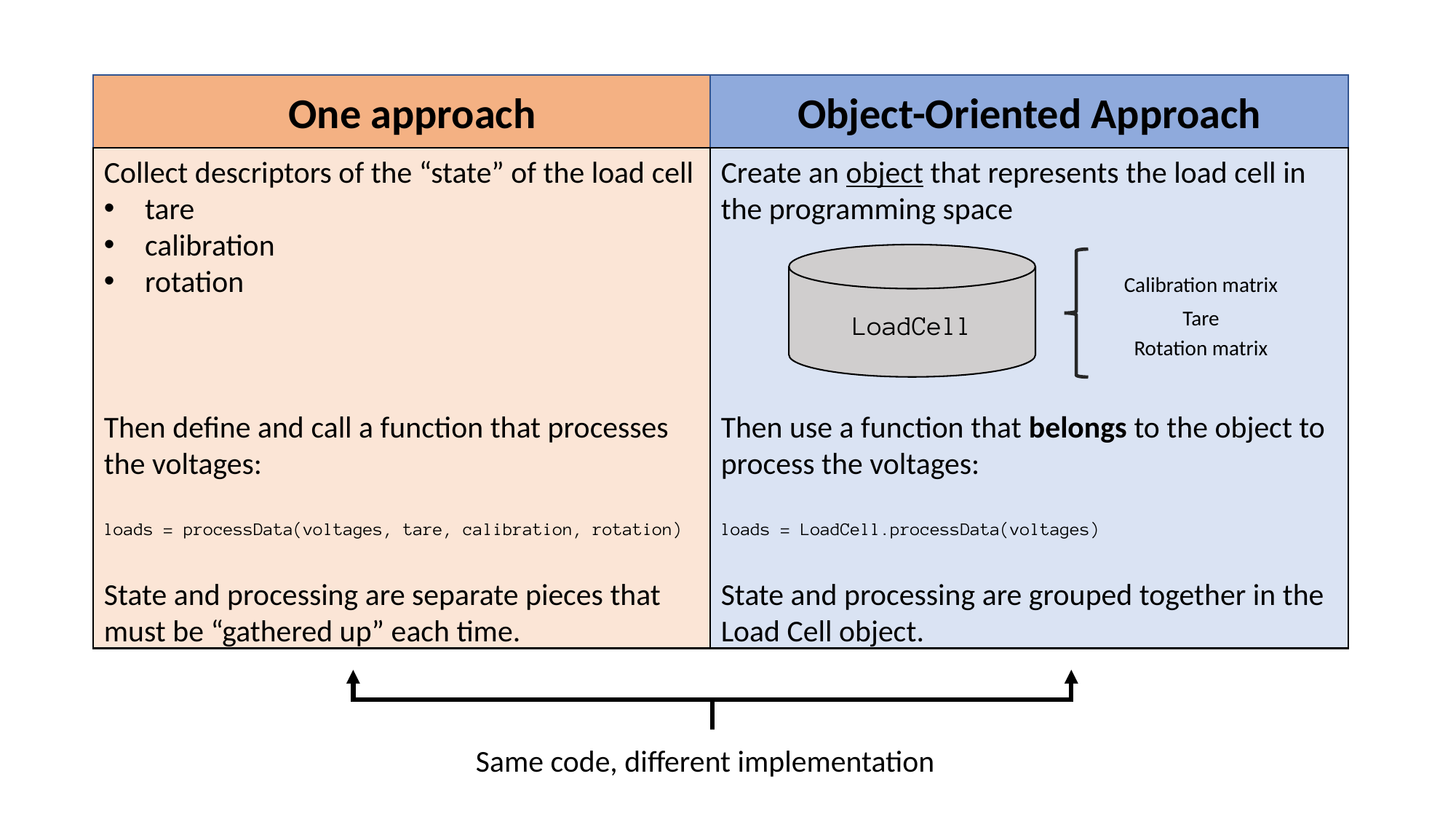

Object-Oriented Approach
One approach
Collect descriptors of the “state” of the load cell
tare
calibration
rotation

Then define and call a function that processes the voltages:

loads = processData(voltages, tare, calibration, rotation)

State and processing are separate pieces that must be “gathered up” each time.

Create an object that represents the load cell in the programming space

Then use a function that belongs to the object to process the voltages:

loads = LoadCell.processData(voltages)

State and processing are grouped together in the Load Cell object.

Often, these two styles of programming work together, where a procedural ‘client’ programming is interacting with instances of objects.
Calibration matrix
Tare
LoadCell
Rotation matrix

Same code, different implementation